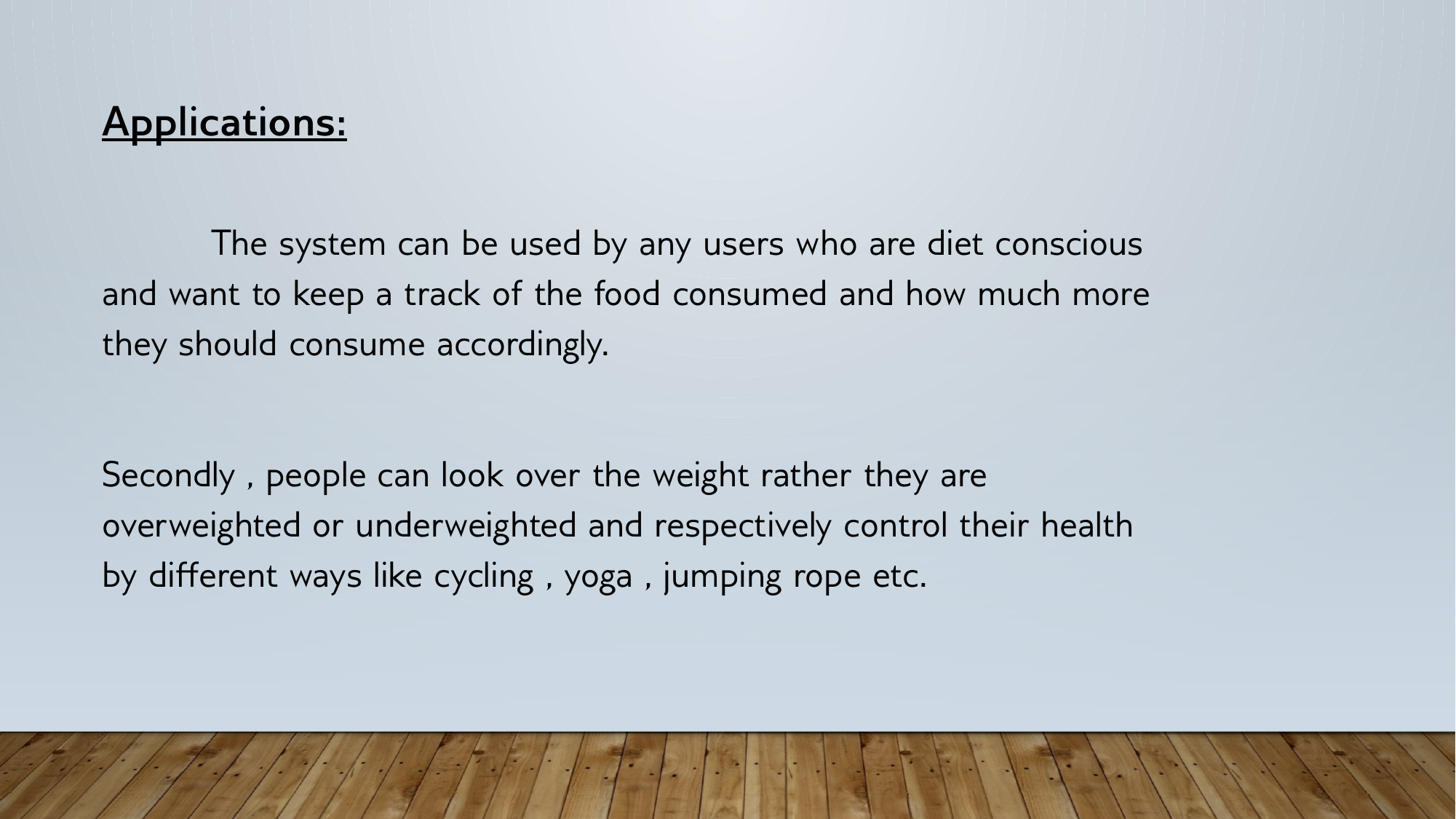

Applications:

	The system can be used by any users who are diet conscious and want to keep a track of the food consumed and how much more they should consume accordingly.

Secondly , people can look over the weight rather they are overweighted or underweighted and respectively control their health by different ways like cycling , yoga , jumping rope etc.